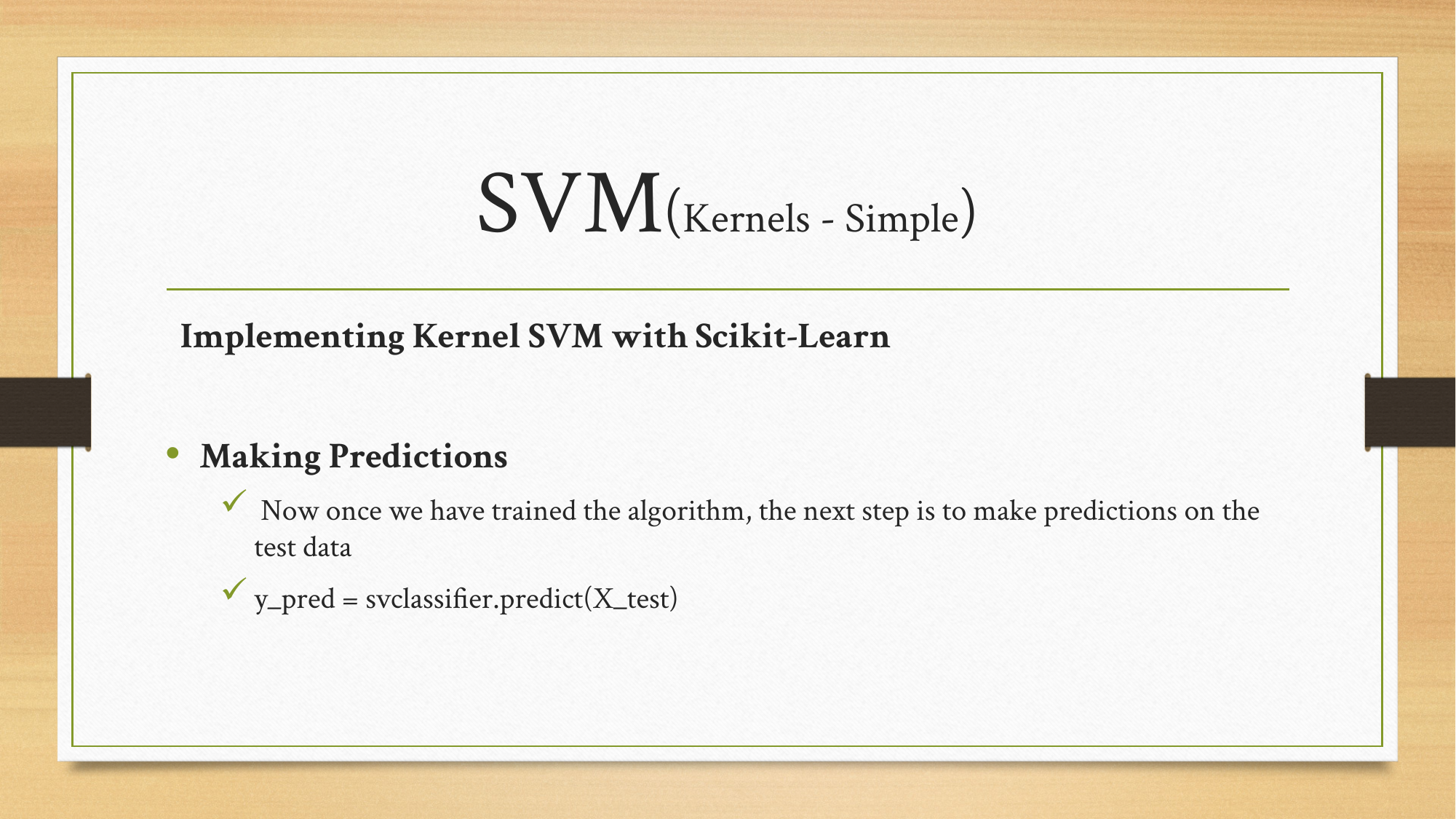

# SVM(Kernels - Simple)
  Implementing Kernel SVM with Scikit-Learn

Making Predictions
 Now once we have trained the algorithm, the next step is to make predictions on the test data
y_pred = svclassifier.predict(X_test)